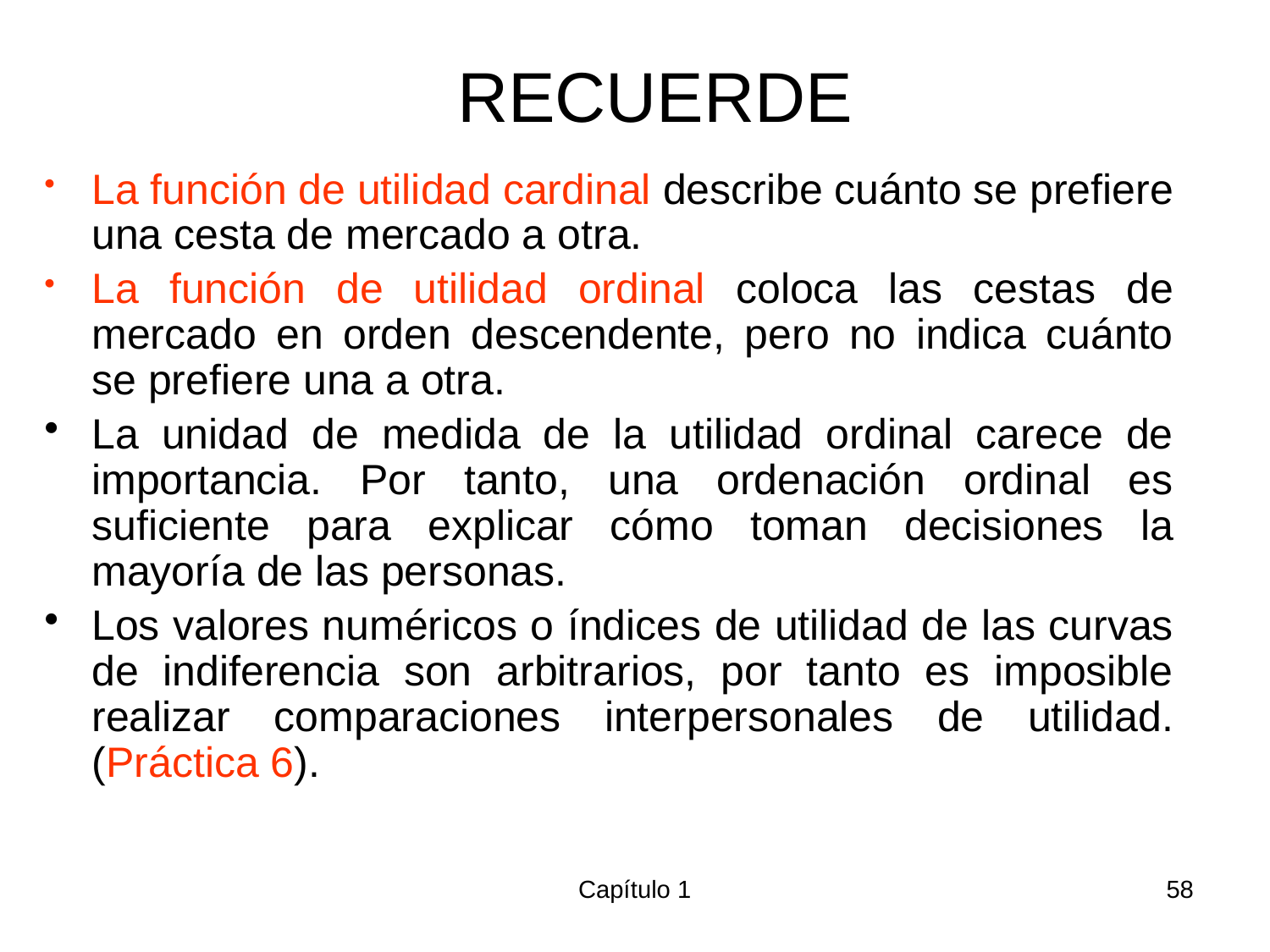

# RECUERDE
La función de utilidad cardinal describe cuánto se prefiere una cesta de mercado a otra.
La función de utilidad ordinal coloca las cestas de mercado en orden descendente, pero no indica cuánto se prefiere una a otra.
La unidad de medida de la utilidad ordinal carece de importancia. Por tanto, una ordenación ordinal es suficiente para explicar cómo toman decisiones la mayoría de las personas.
Los valores numéricos o índices de utilidad de las curvas de indiferencia son arbitrarios, por tanto es imposible realizar comparaciones interpersonales de utilidad. (Práctica 6).
Capítulo 1
58